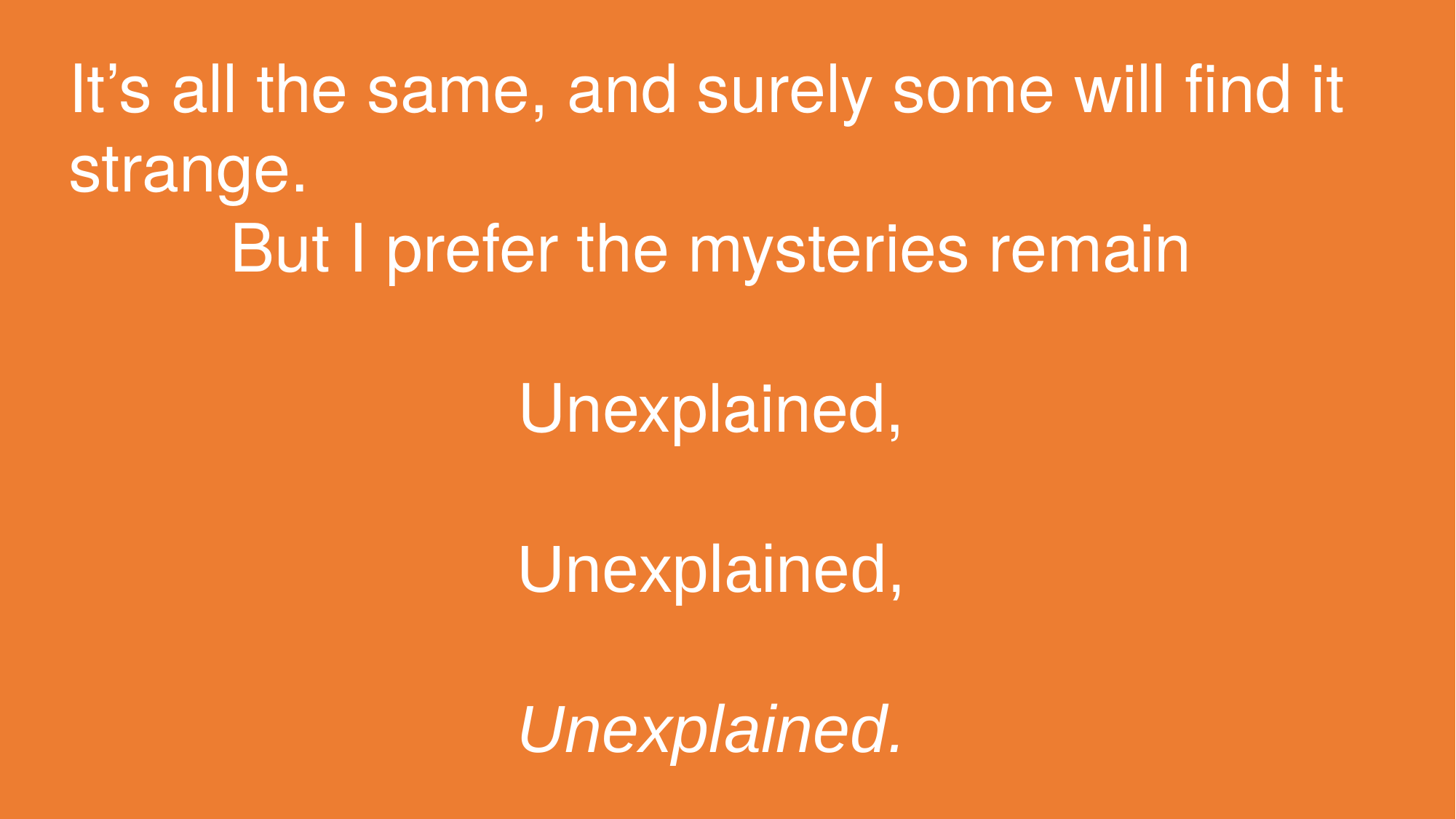

It’s all the same, and surely some will find it strange.
But I prefer the mysteries remain

Unexplained,

Unexplained,

Unexplained.